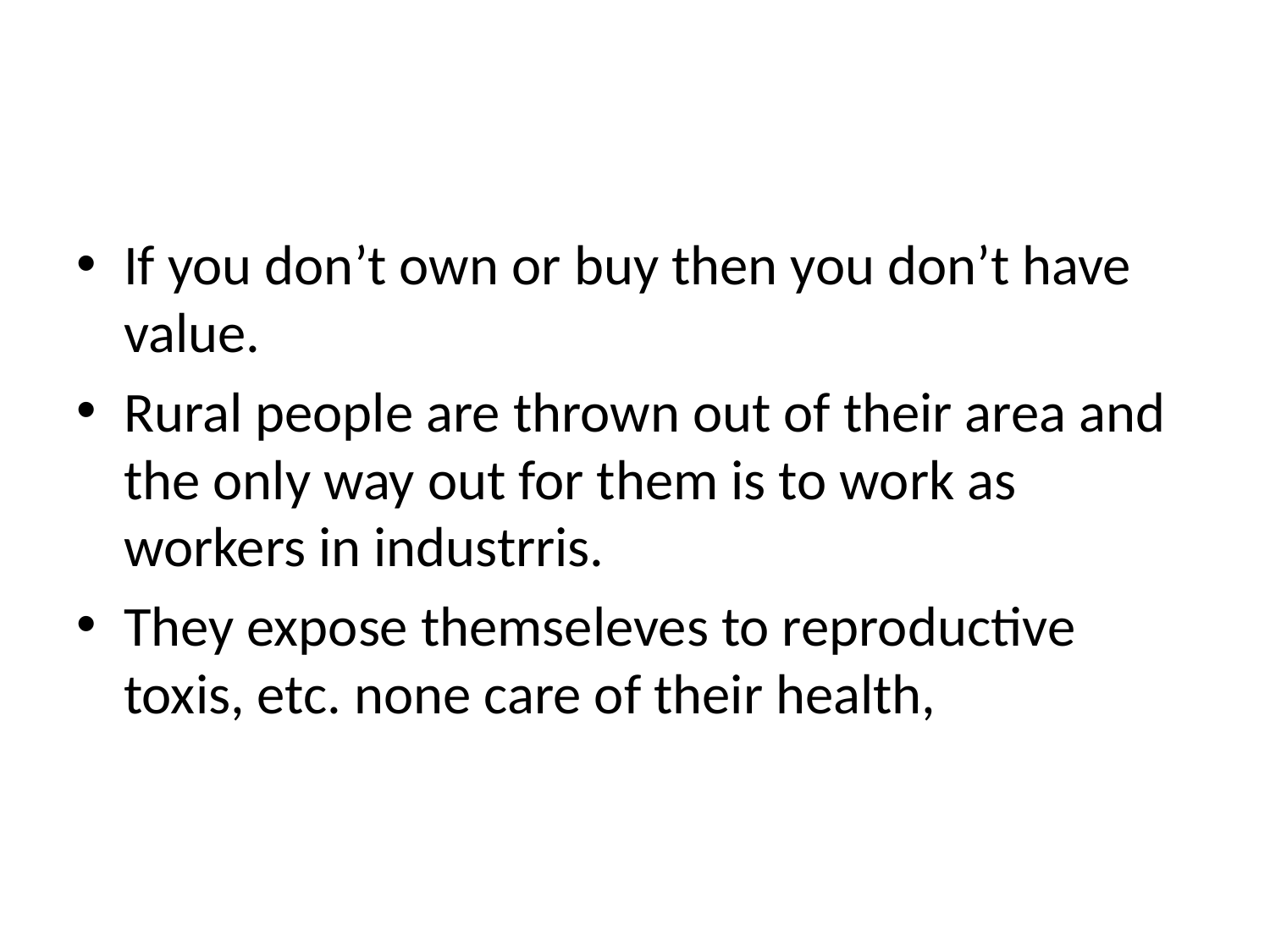

#
If you don’t own or buy then you don’t have value.
Rural people are thrown out of their area and the only way out for them is to work as workers in industrris.
They expose themseleves to reproductive toxis, etc. none care of their health,